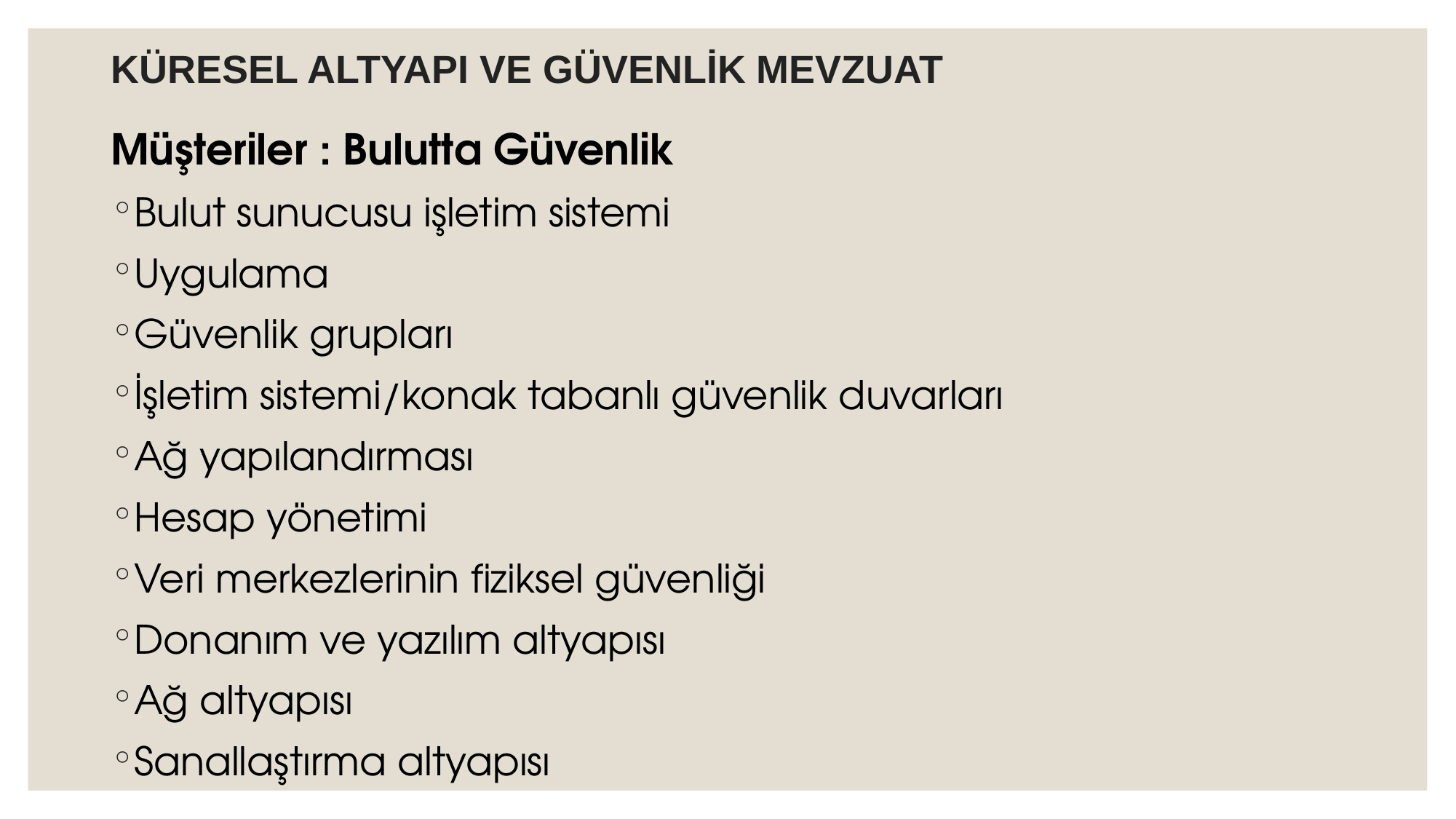

# KÜRESEL ALTYAPI VE GÜVENLİK MEVZUAT
Müşteriler : Bulutta Güvenlik
Bulut sunucusu işletim sistemi
Uygulama
Güvenlik grupları
İşletim sistemi/konak tabanlı güvenlik duvarları
Ağ yapılandırması
Hesap yönetimi
Veri merkezlerinin fiziksel güvenliği
Donanım ve yazılım altyapısı
Ağ altyapısı
Sanallaştırma altyapısı